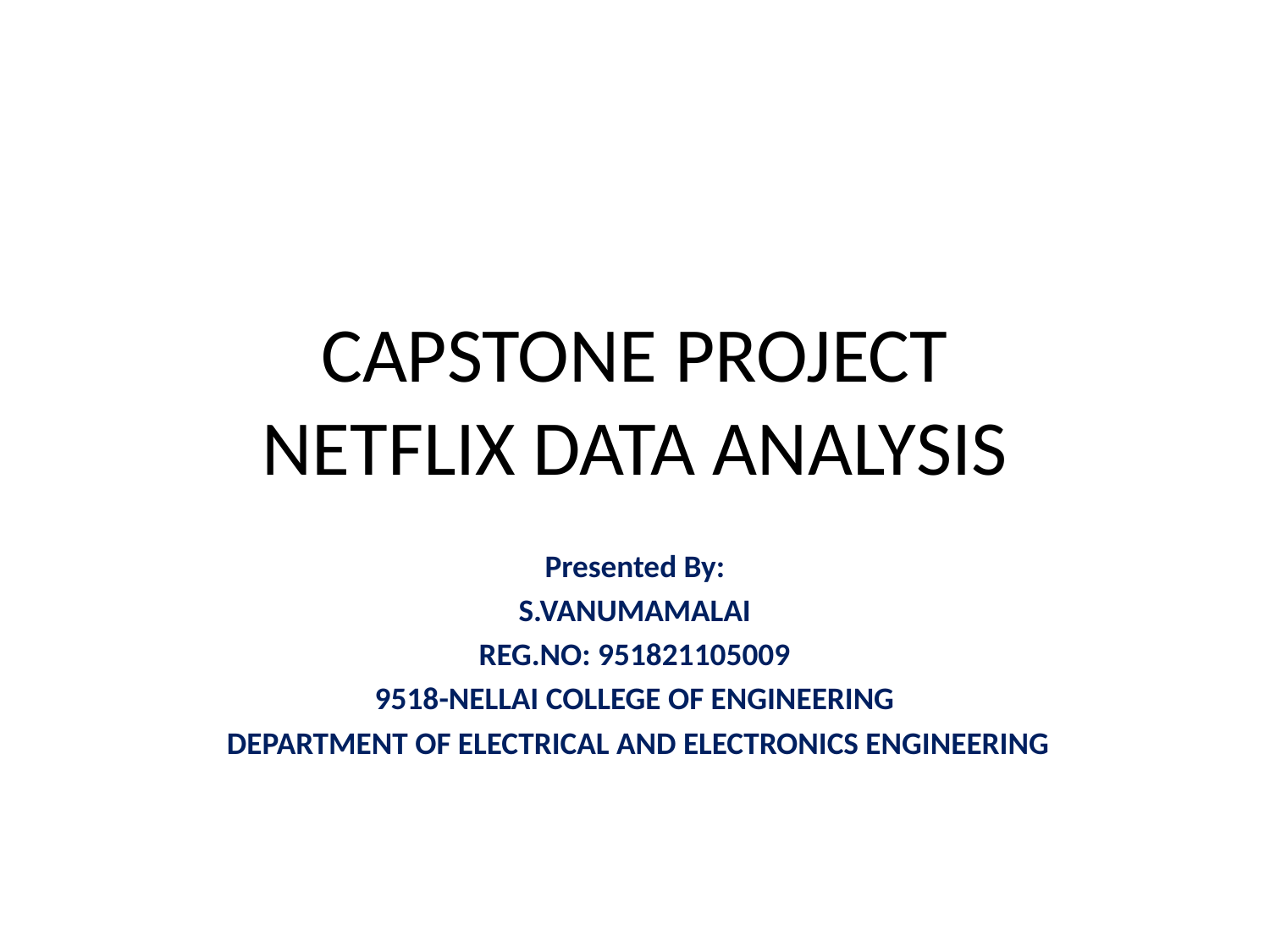

# CAPSTONE PROJECT NETFLIX DATA ANALYSIS
Presented By:
S.VANUMAMALAI
REG.NO: 951821105009
9518-NELLAI COLLEGE OF ENGINEERING
 DEPARTMENT OF ELECTRICAL AND ELECTRONICS ENGINEERING